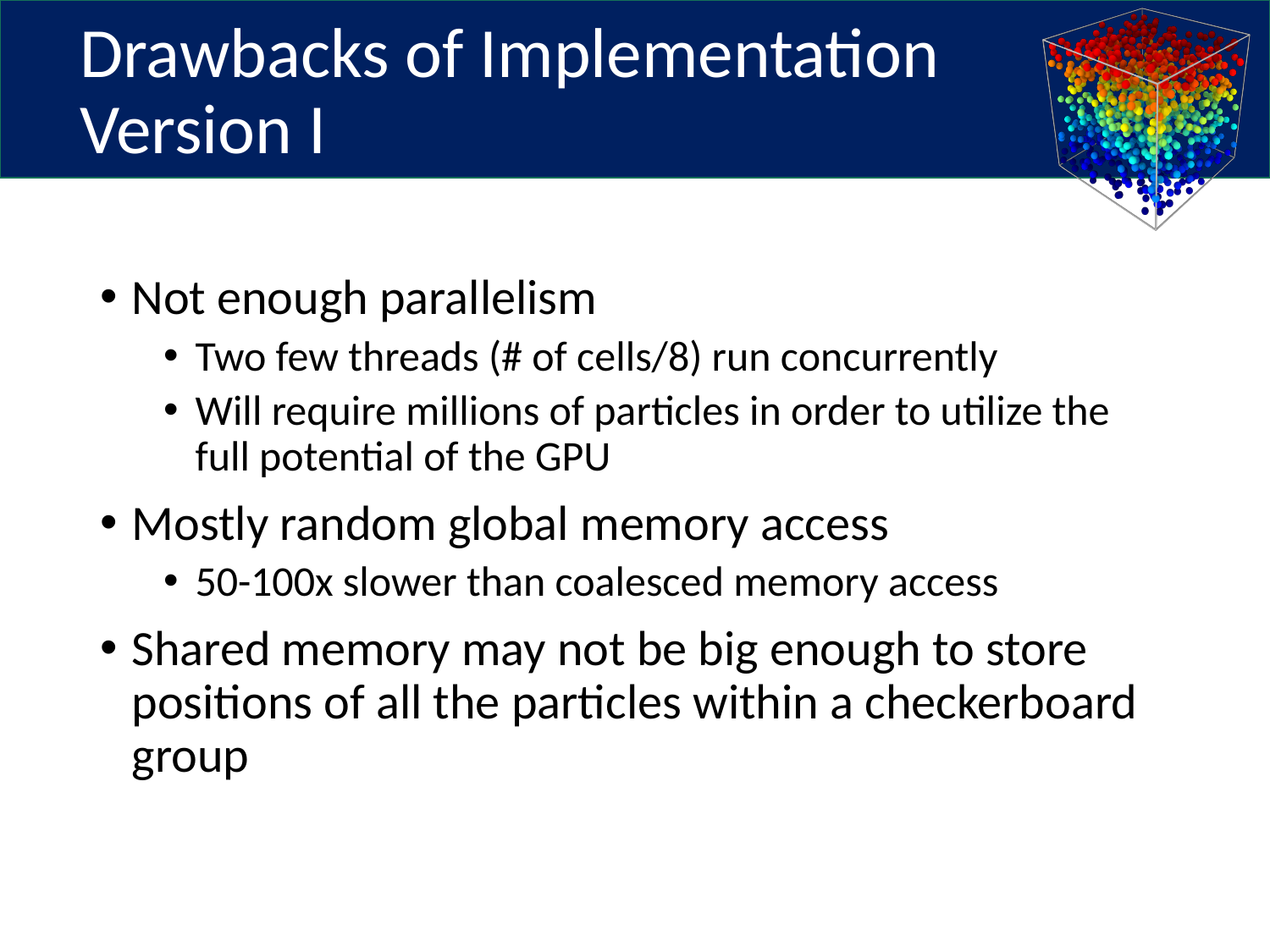

# Drawbacks of Implementation Version I
Not enough parallelism
Two few threads (# of cells/8) run concurrently
Will require millions of particles in order to utilize the full potential of the GPU
Mostly random global memory access
50-100x slower than coalesced memory access
Shared memory may not be big enough to store positions of all the particles within a checkerboard group